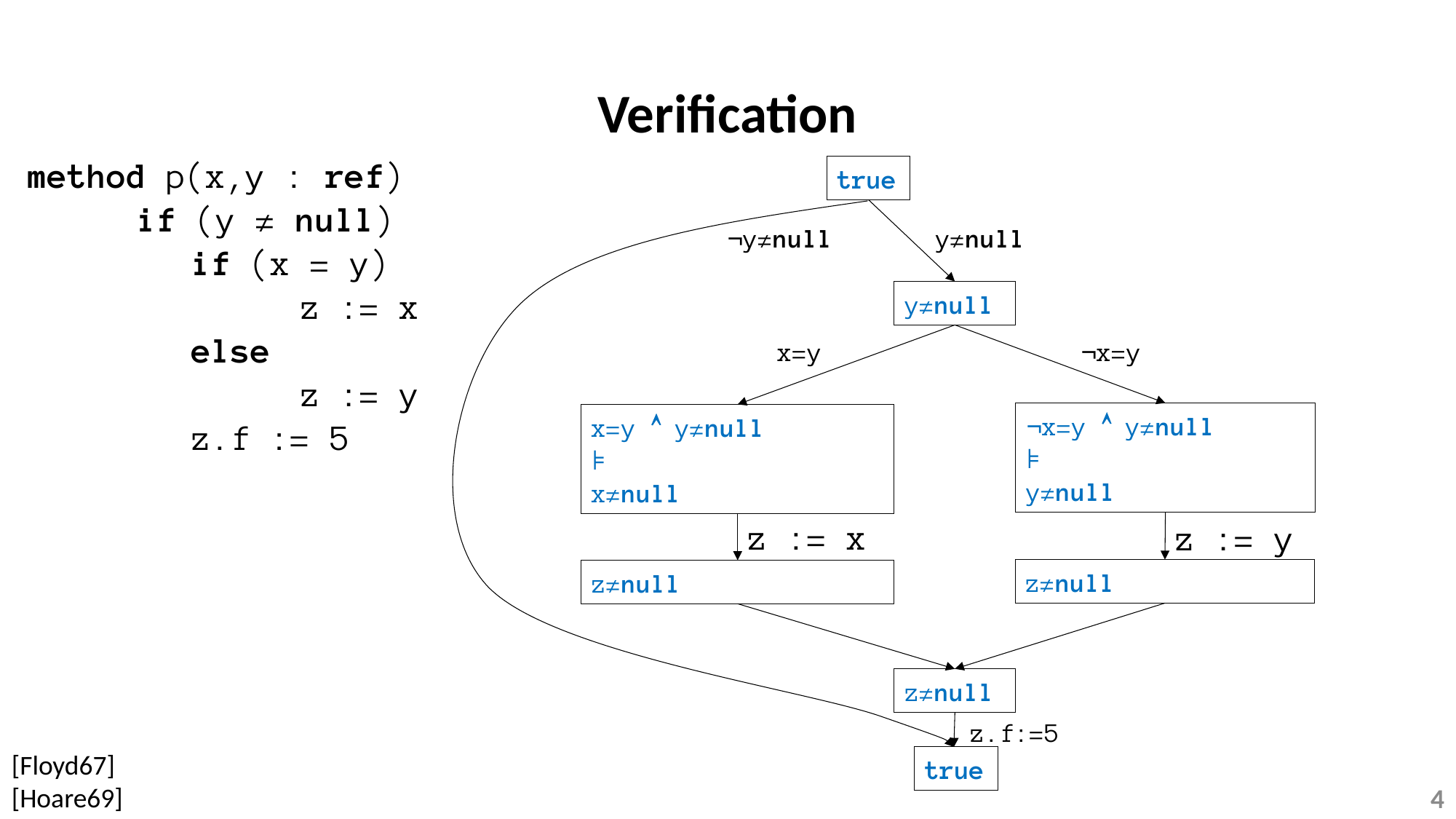

Verification
method p(x,y : ref)
	if (y ≠ null)
	if (x = y)
		z := x
	else
		z := y
	z.f := 5
true

¬y≠null
y≠null
y≠null
x=y
¬x=y
¬x=y ∧ y≠null
⊧
y≠null
x=y ∧ y≠null
⊧
x≠null
z := x
z := y
z≠null
z≠null
z≠null
z.f:=5
[Floyd67]
[Hoare69]
true
4